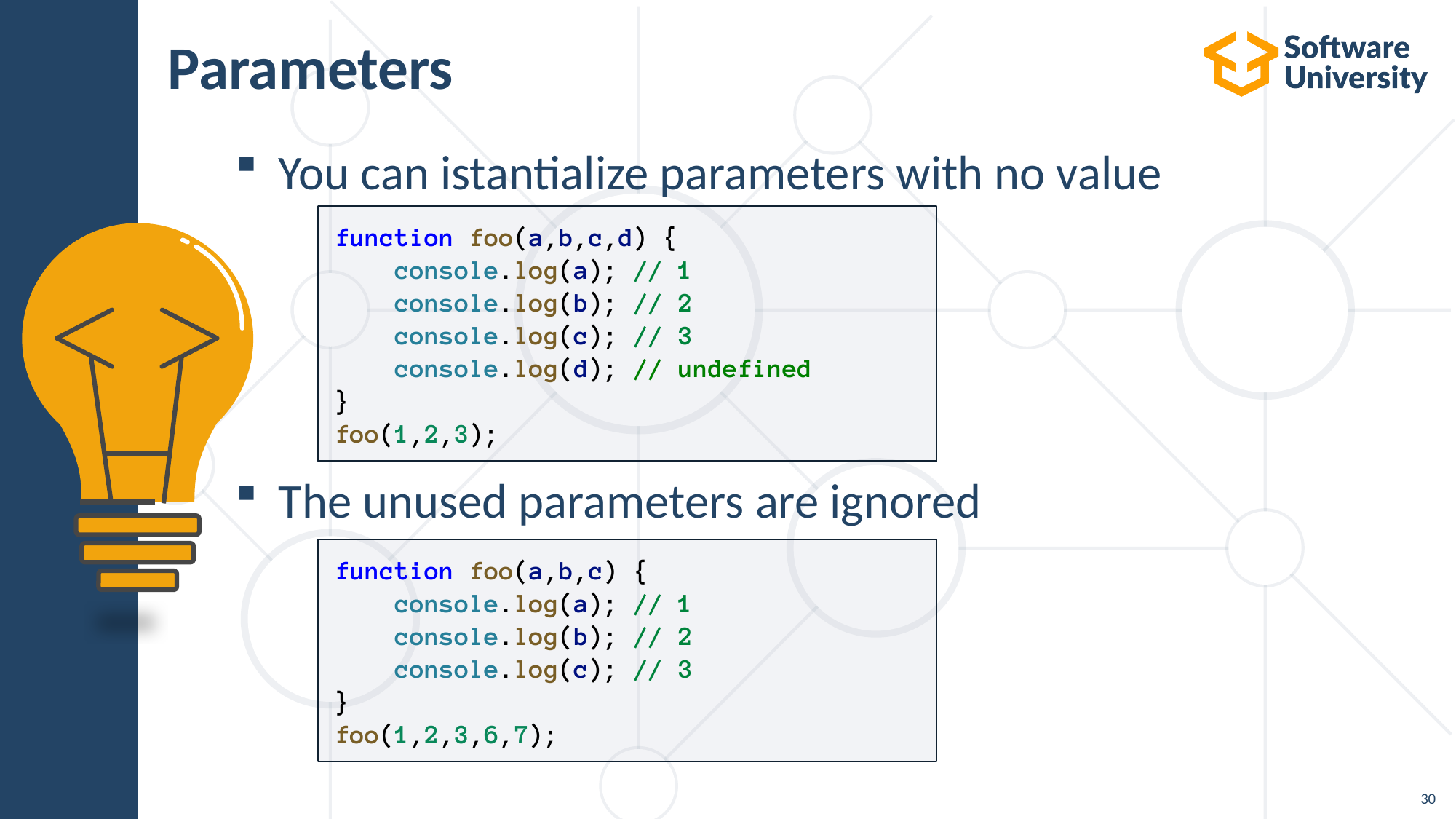

# Parameters
You can istantialize parameters with no value

The unused parameters are ignored

function foo(a,b,c,d) {
    console.log(a); // 1
    console.log(b); // 2
    console.log(c); // 3
    console.log(d); // undefined
}
foo(1,2,3);
function foo(a,b,c) {
    console.log(a); // 1
    console.log(b); // 2
    console.log(c); // 3
}
foo(1,2,3,6,7);
30